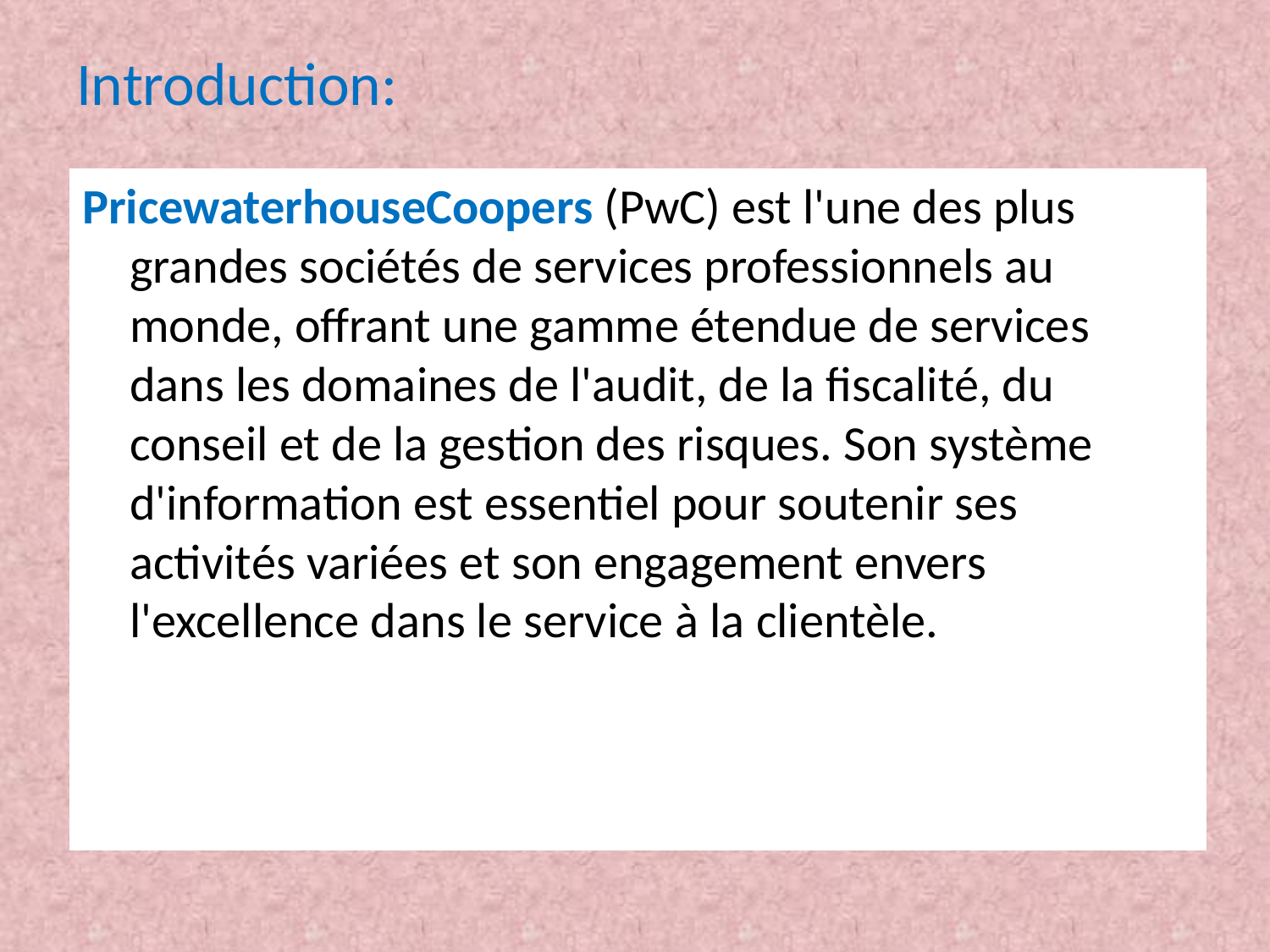

# Introduction:
PricewaterhouseCoopers (PwC) est l'une des plus grandes sociétés de services professionnels au monde, offrant une gamme étendue de services dans les domaines de l'audit, de la fiscalité, du conseil et de la gestion des risques. Son système d'information est essentiel pour soutenir ses activités variées et son engagement envers l'excellence dans le service à la clientèle.